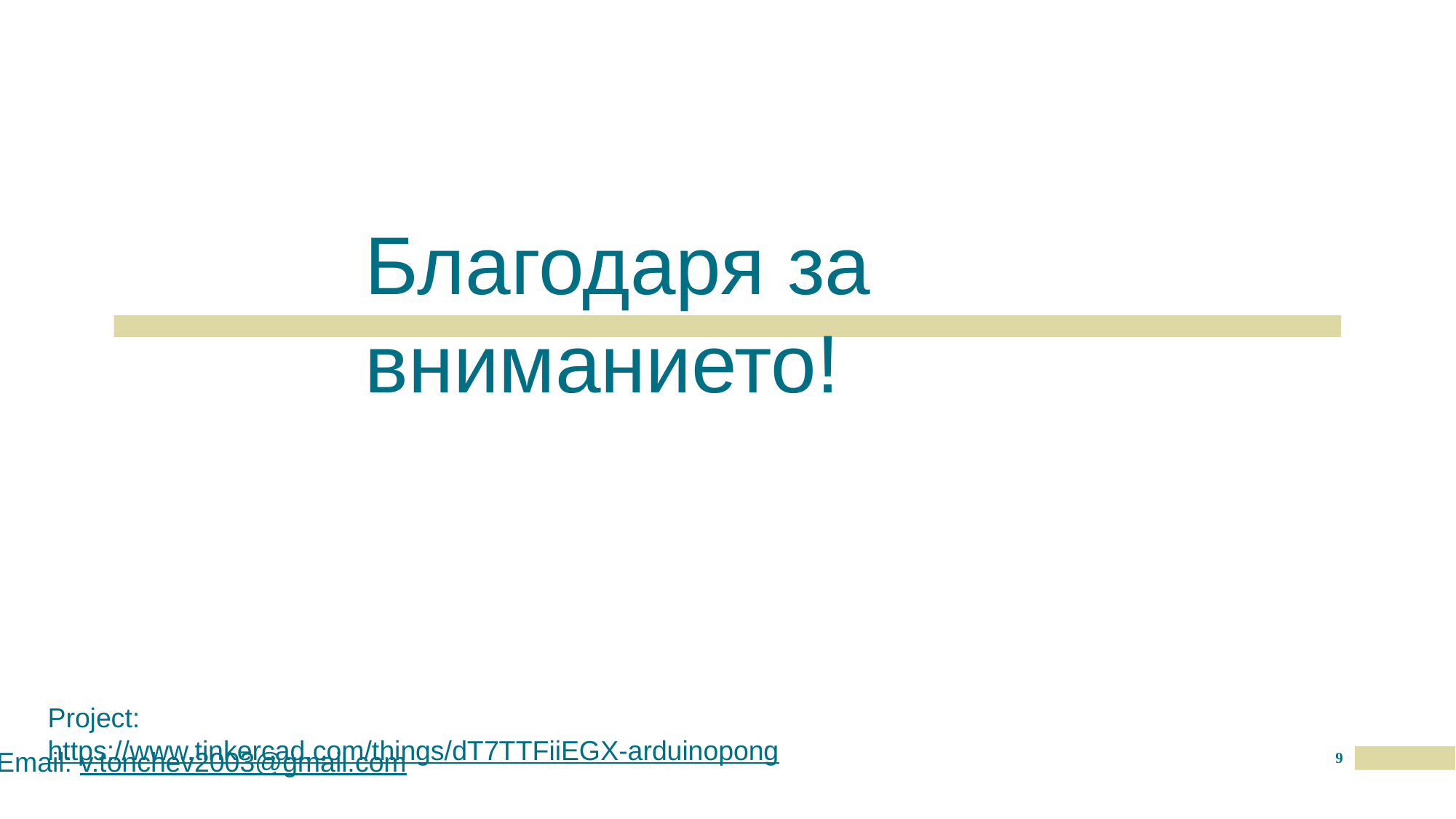

Благодаря за вниманието!

Project: https://www.tinkercad.com/things/dT7TTFiiEGX-arduinopong
Email: v.tonchev2003@gmail.com
9